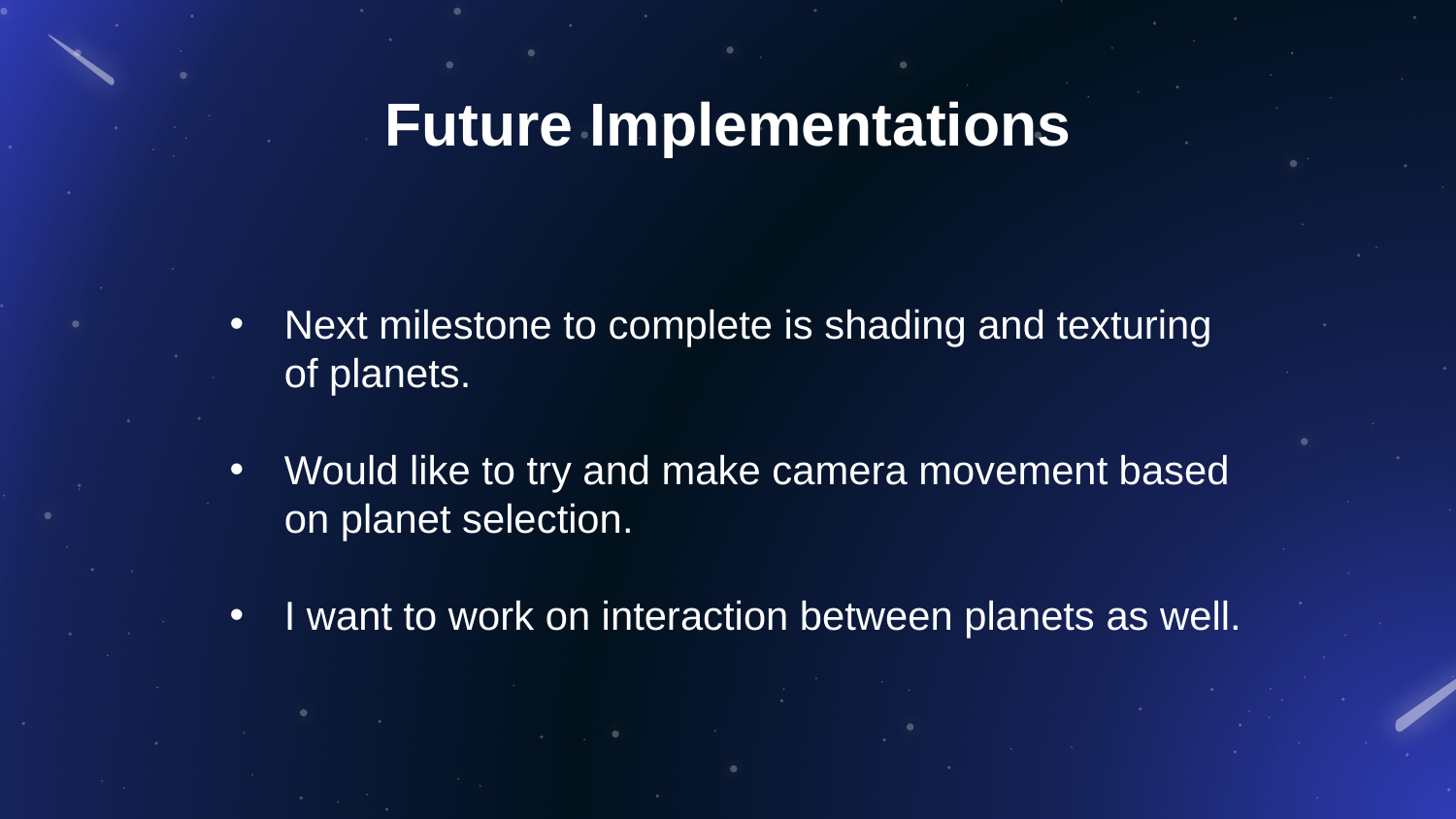

# Future Implementations
Next milestone to complete is shading and texturing of planets.

Would like to try and make camera movement based on planet selection.

I want to work on interaction between planets as well.